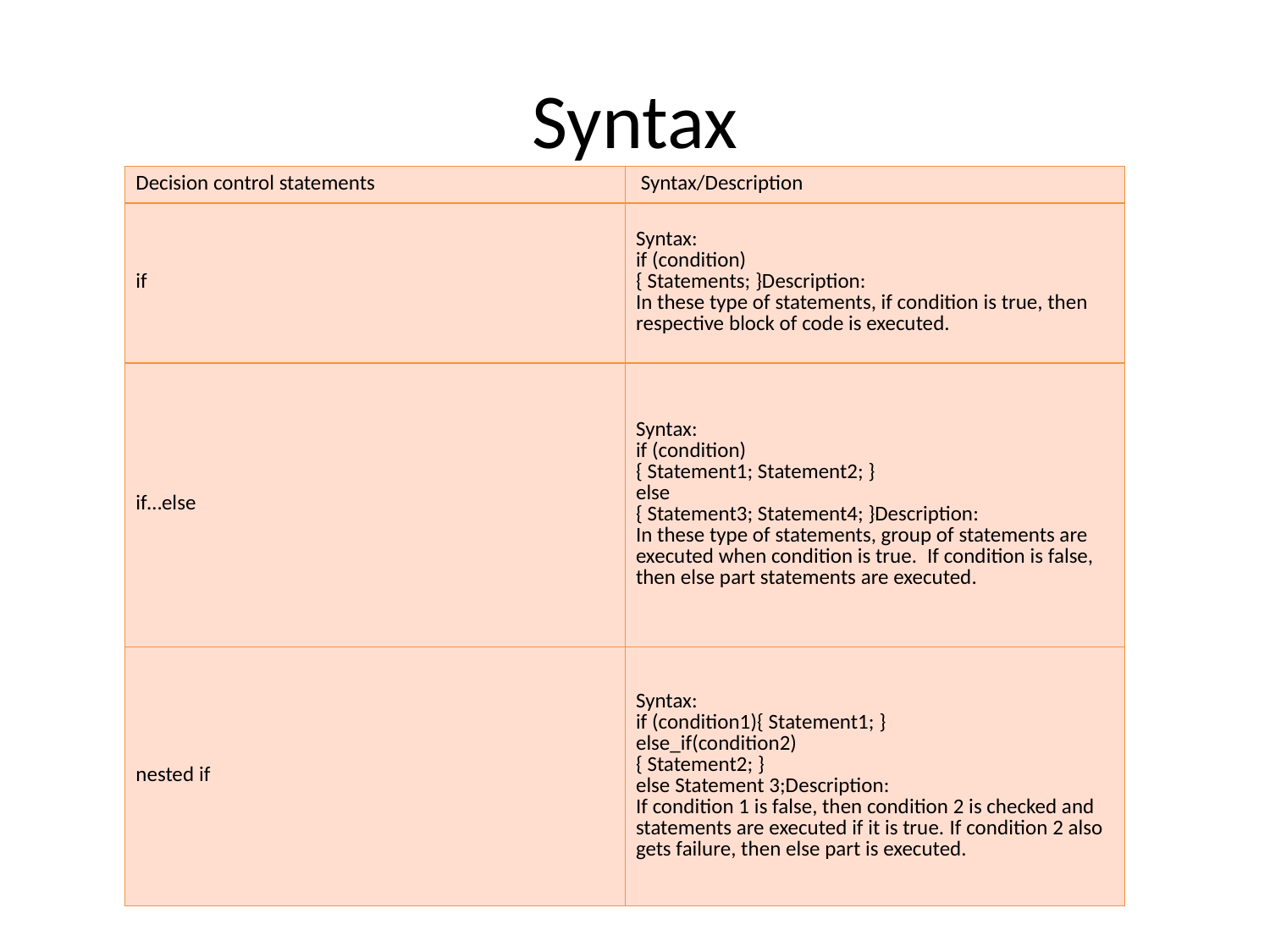

# Syntax
| Decision control statements | Syntax/Description |
| --- | --- |
| if | Syntax: if (condition) { Statements; }Description: In these type of statements, if condition is true, then respective block of code is executed. |
| if…else | Syntax: if (condition) { Statement1; Statement2; } else { Statement3; Statement4; }Description: In these type of statements, group of statements are executed when condition is true.  If condition is false, then else part statements are executed. |
| nested if | Syntax: if (condition1){ Statement1; } else\_if(condition2) { Statement2; } else Statement 3;Description: If condition 1 is false, then condition 2 is checked and statements are executed if it is true. If condition 2 also gets failure, then else part is executed. |